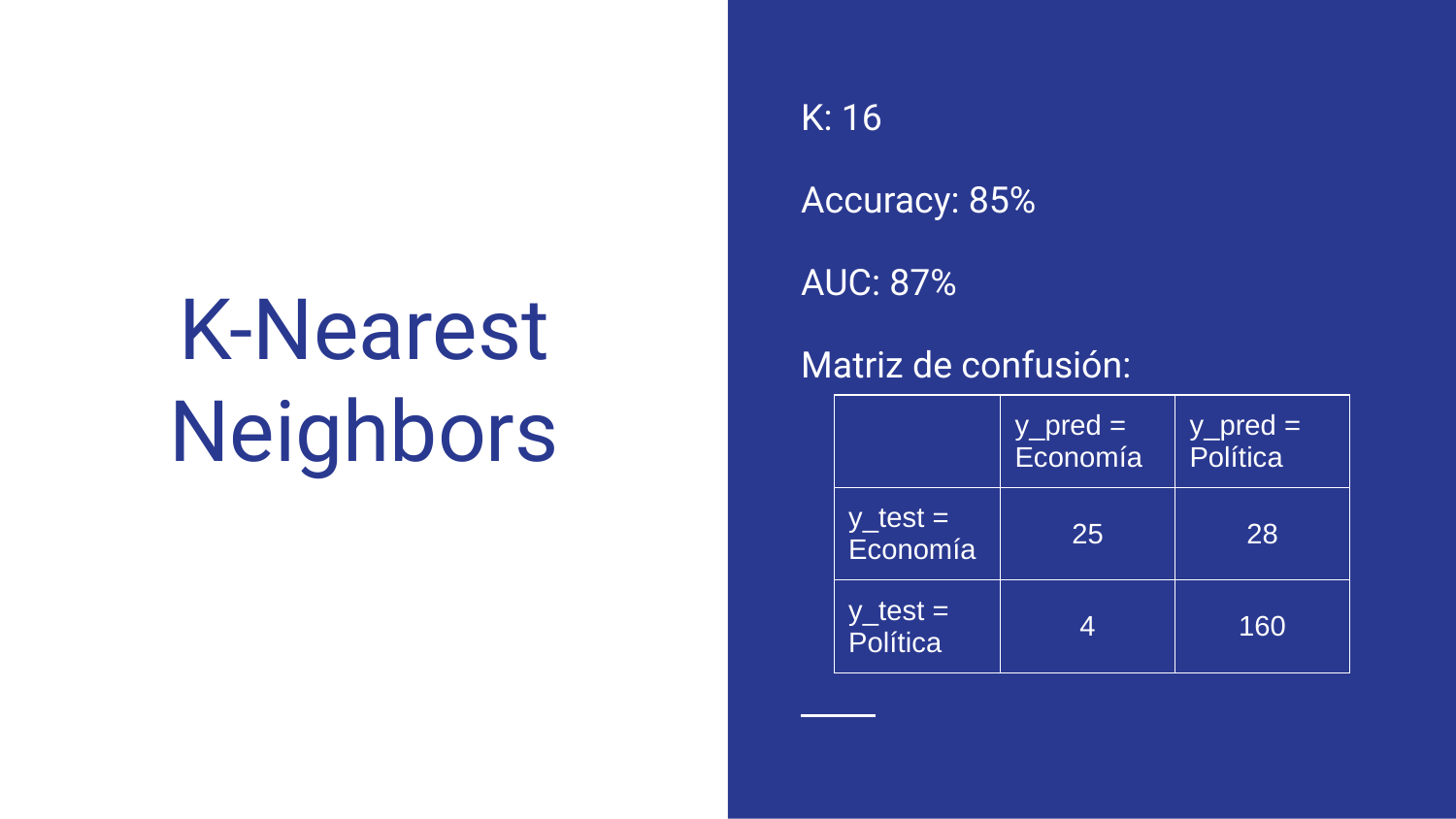

K: 16
Accuracy: 85%
AUC: 87%
Matriz de confusión:

# K-Nearest Neighbors
|  | y\_pred = Economía | y\_pred = Política |
| --- | --- | --- |
| y\_test = Economía | 25 | 28 |
| y\_test = Política | 4 | 160 |